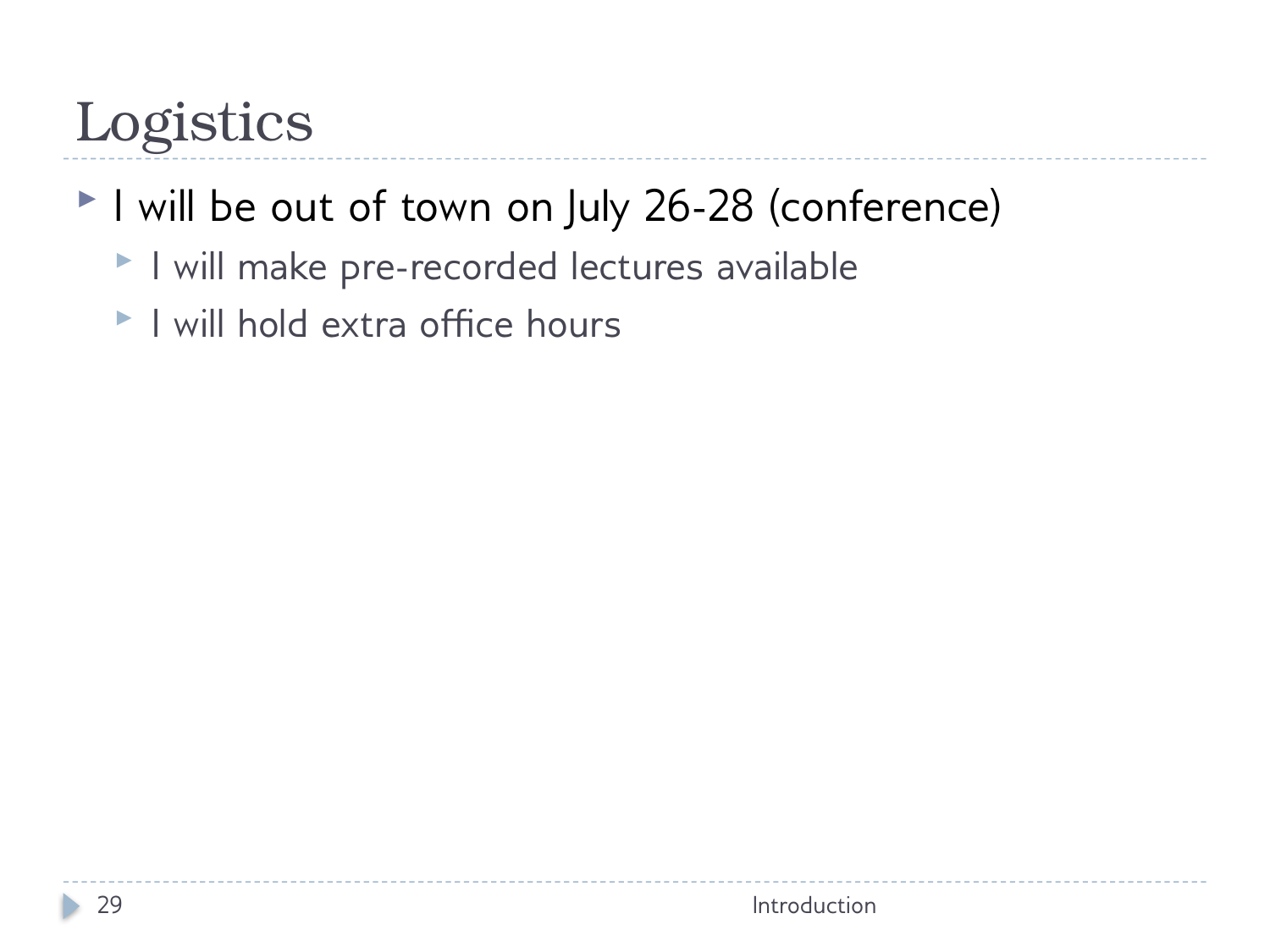

# Logistics
I will be out of town on July 26-28 (conference)
I will make pre-recorded lectures available
I will hold extra office hours
29
Introduction